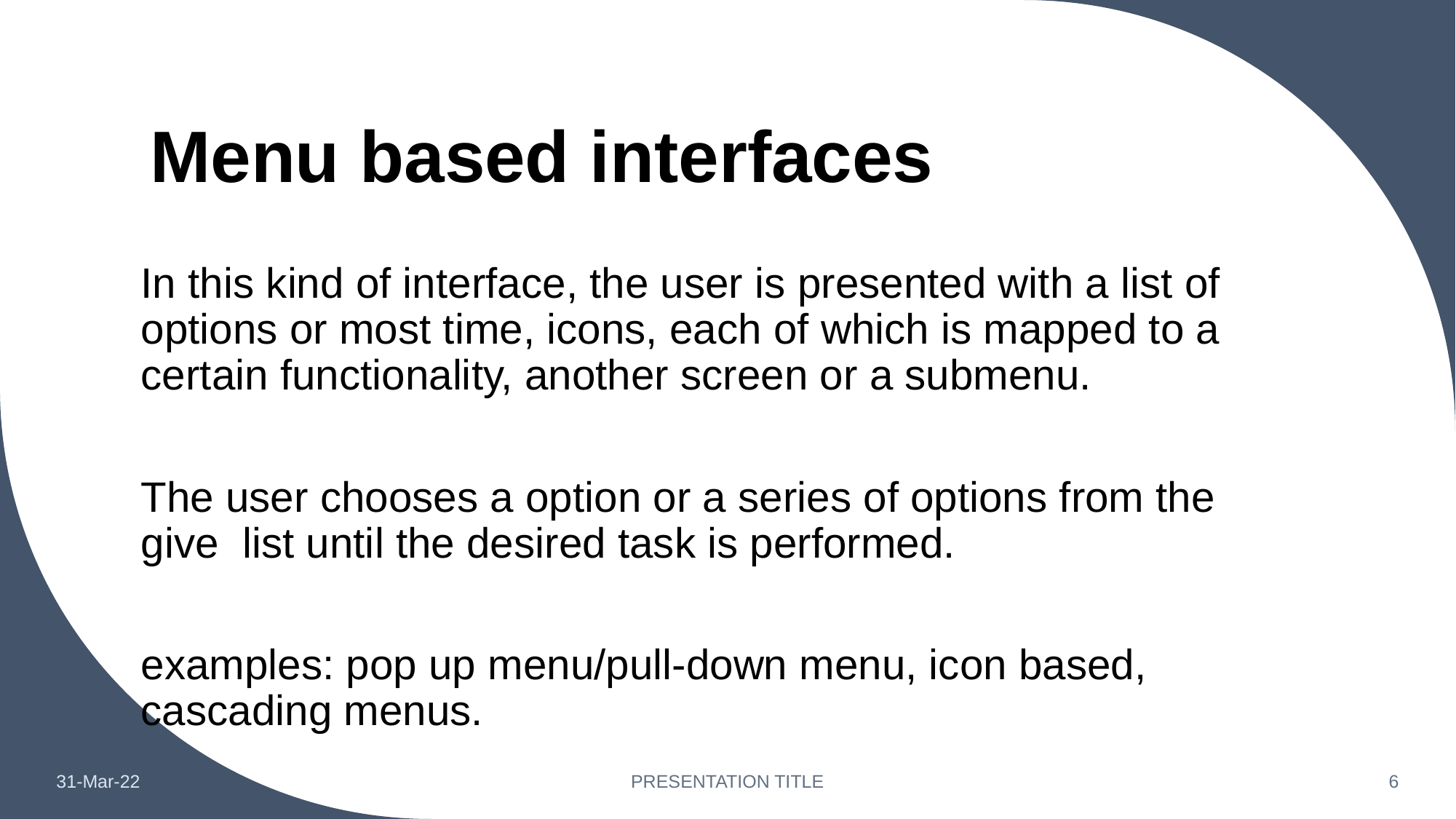

# Menu based interfaces
In this kind of interface, the user is presented with a list of options or most time, icons, each of which is mapped to a certain functionality, another screen or a submenu.

The user chooses a option or a series of options from the give  list until the desired task is performed.

examples: pop up menu/pull-down menu, icon based, cascading menus.

31-Mar-22
PRESENTATION TITLE
6